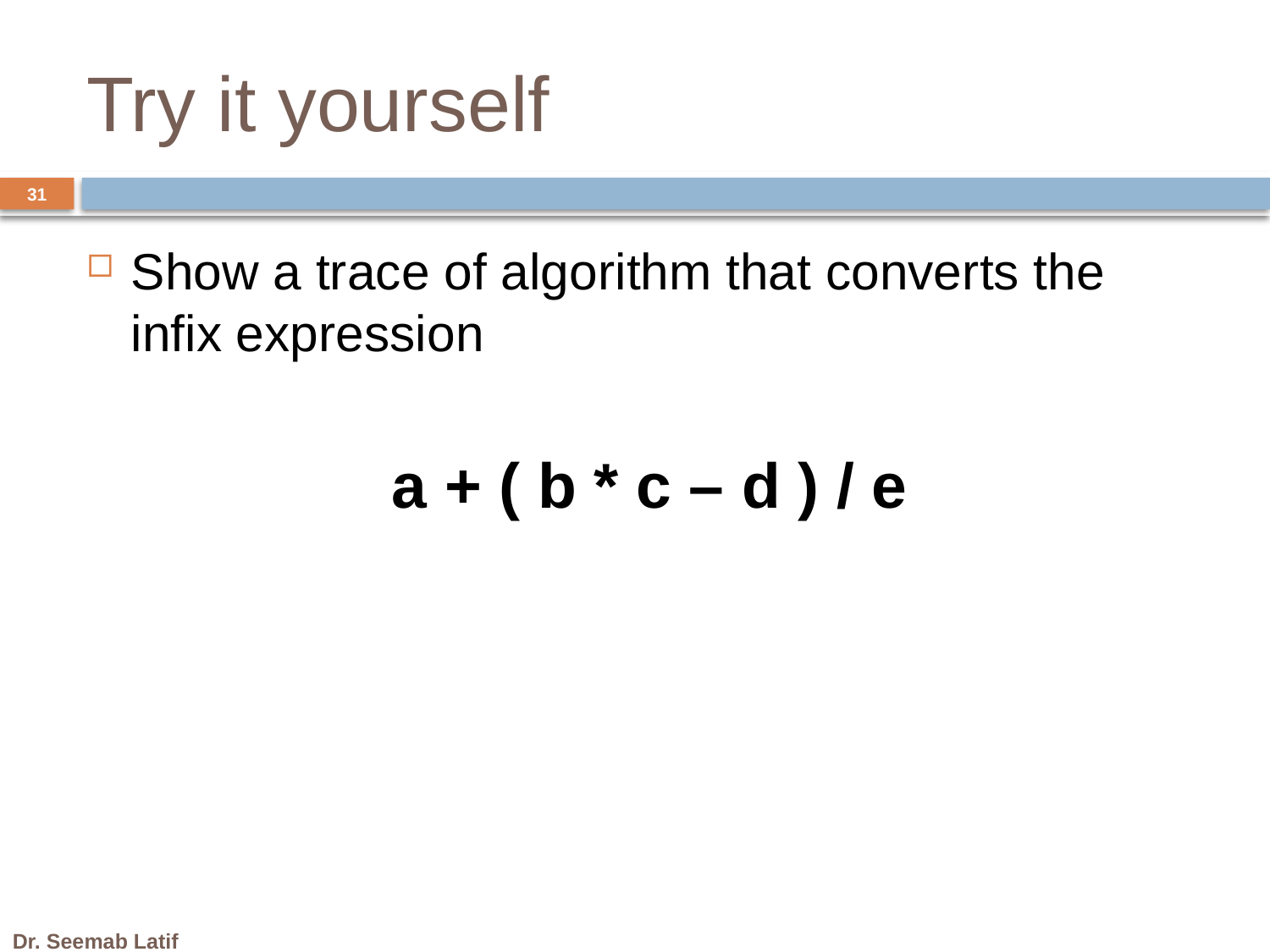

# Try it yourself
31
Show a trace of algorithm that converts the infix expression

a + ( b * c – d ) / e